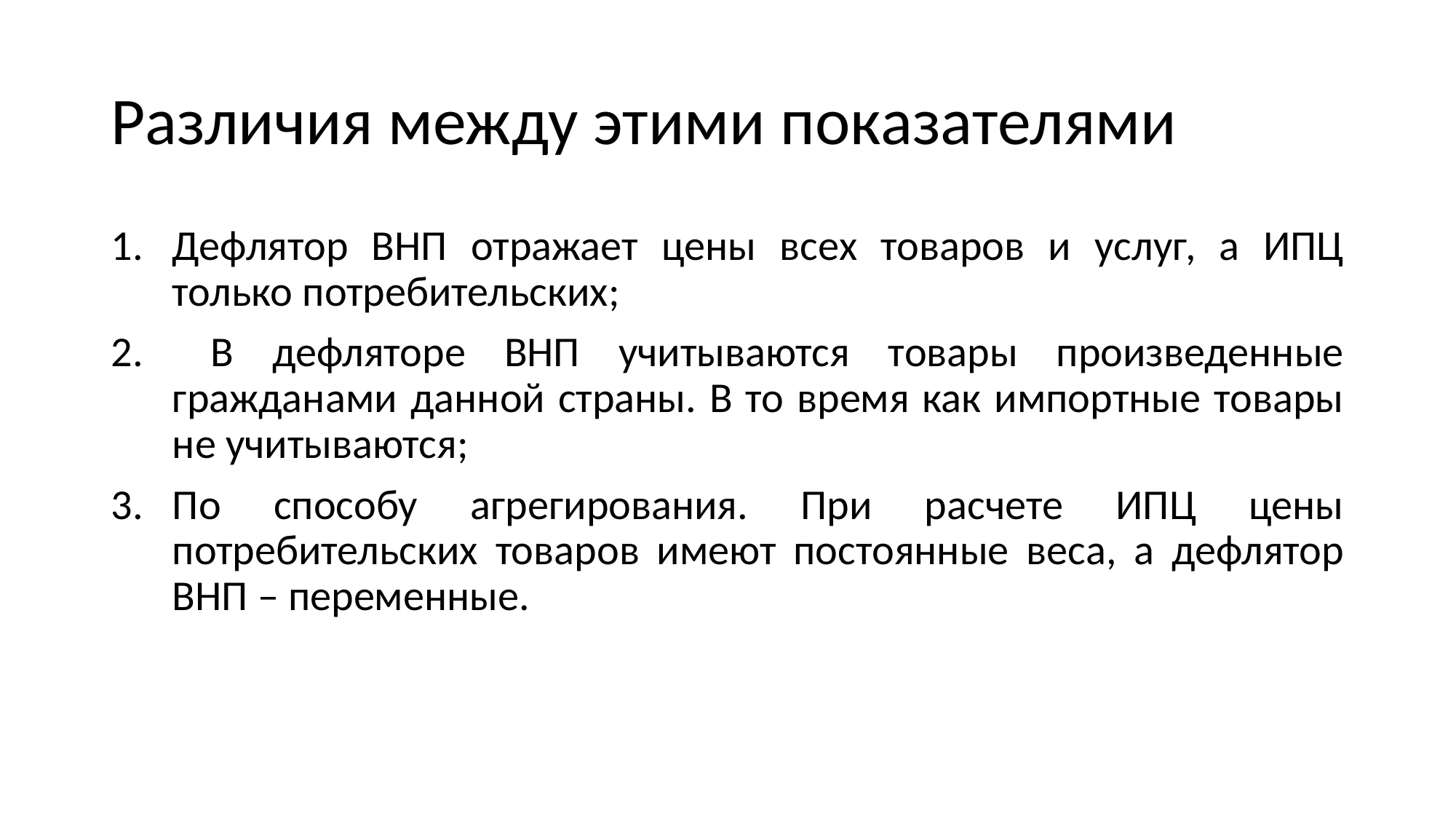

# Различия между этими показателями
Дефлятор ВНП отражает цены всех товаров и услуг, а ИПЦ только потребительских;
 В дефляторе ВНП учитываются товары произведенные гражданами данной страны. В то время как импортные товары не учитываются;
По способу агрегирования. При расчете ИПЦ цены потребительских товаров имеют постоянные веса, а дефлятор ВНП – переменные.